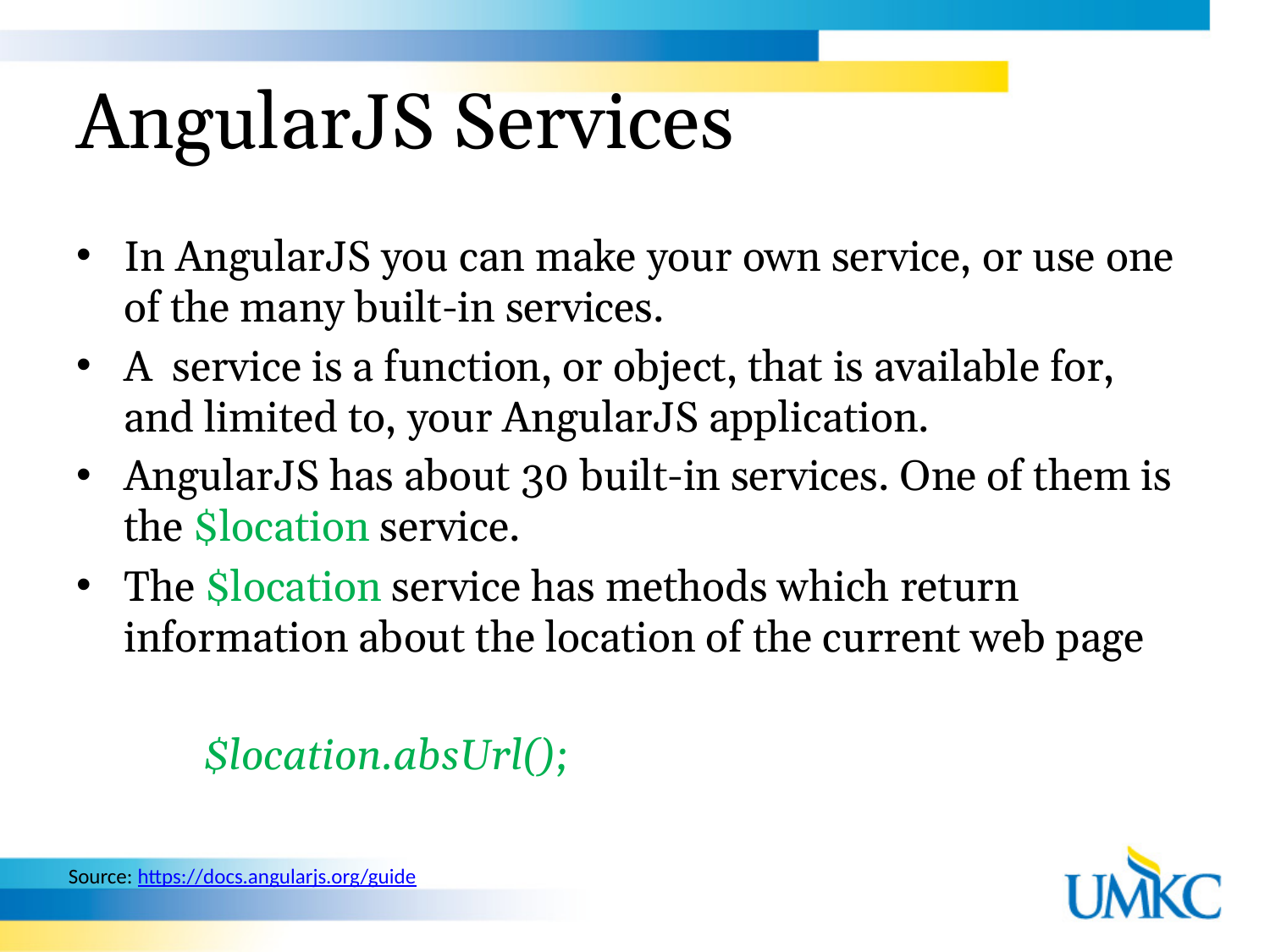

# AngularJS Services
In AngularJS you can make your own service, or use one of the many built-in services.
A  service is a function, or object, that is available for, and limited to, your AngularJS application.
AngularJS has about 30 built-in services. One of them is the $location service.
The $location service has methods which return information about the location of the current web page

	$location.absUrl();
Source: https://docs.angularjs.org/guide